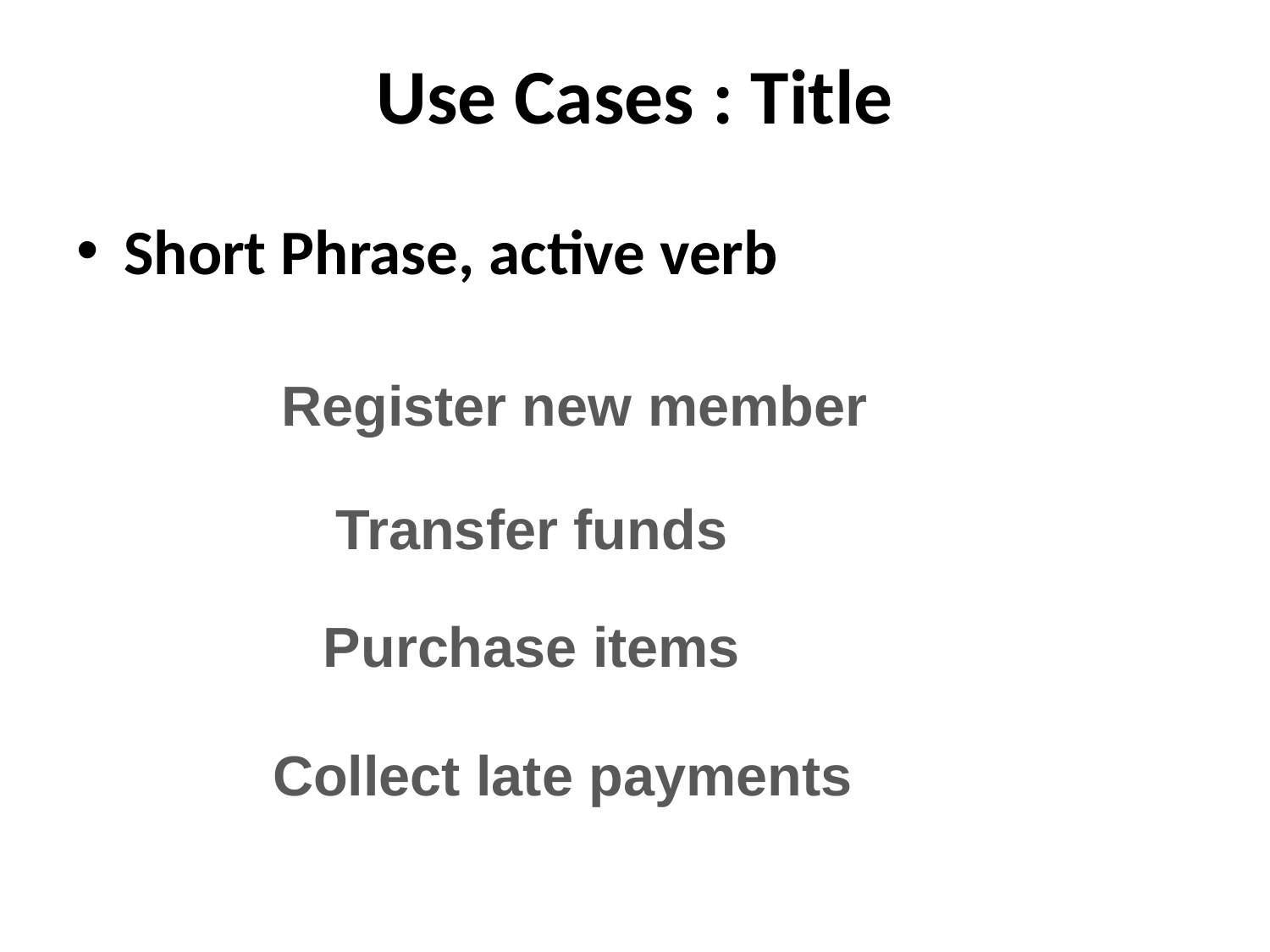

# Use Cases : Title
Short Phrase, active verb
Register new member
Transfer funds
Purchase items
Collect late payments